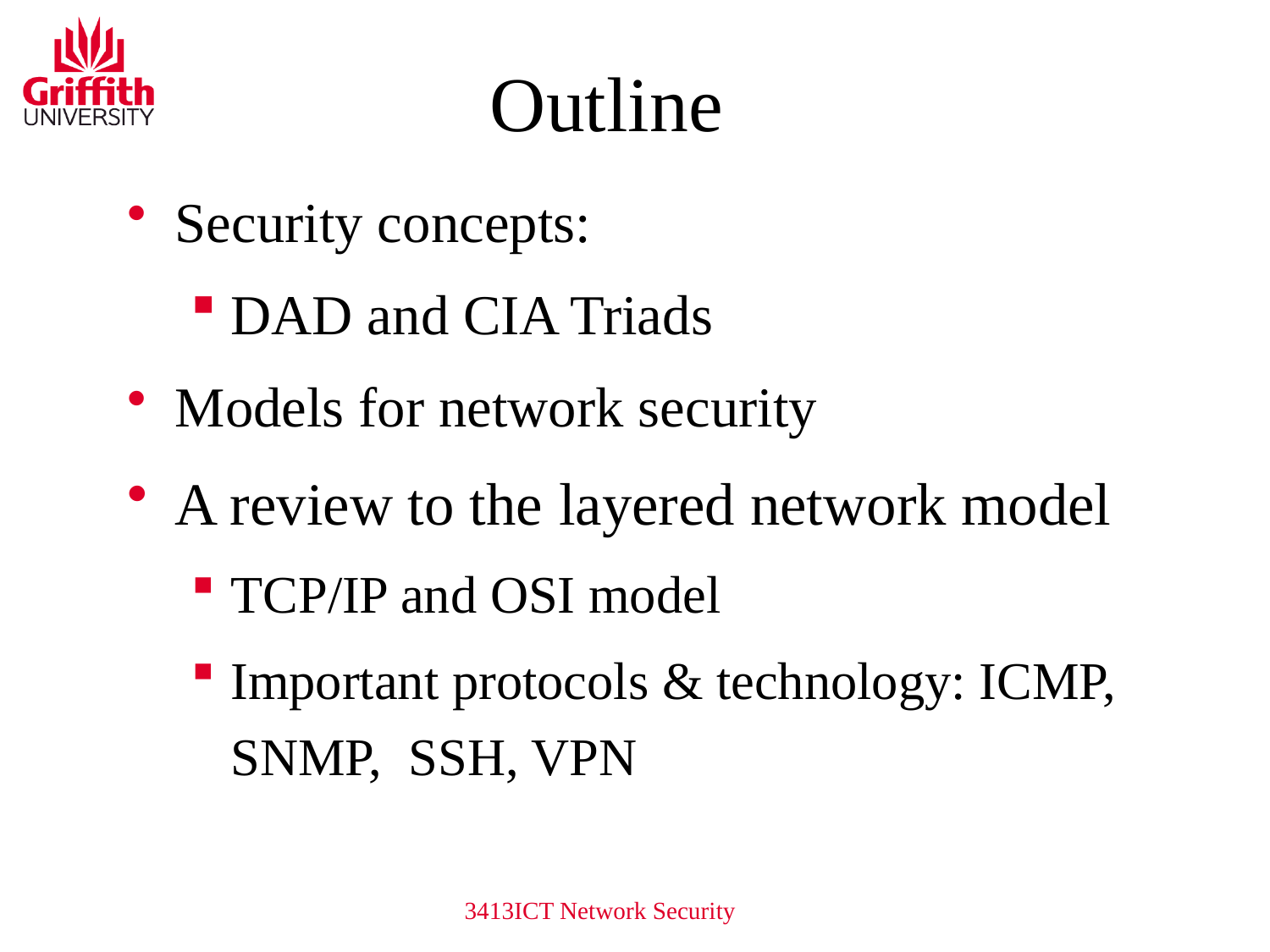

# Outline
Security concepts:
DAD and CIA Triads
Models for network security
A review to the layered network model
TCP/IP and OSI model
Important protocols & technology: ICMP,  SNMP,  SSH, VPN
3413ICT Network Security